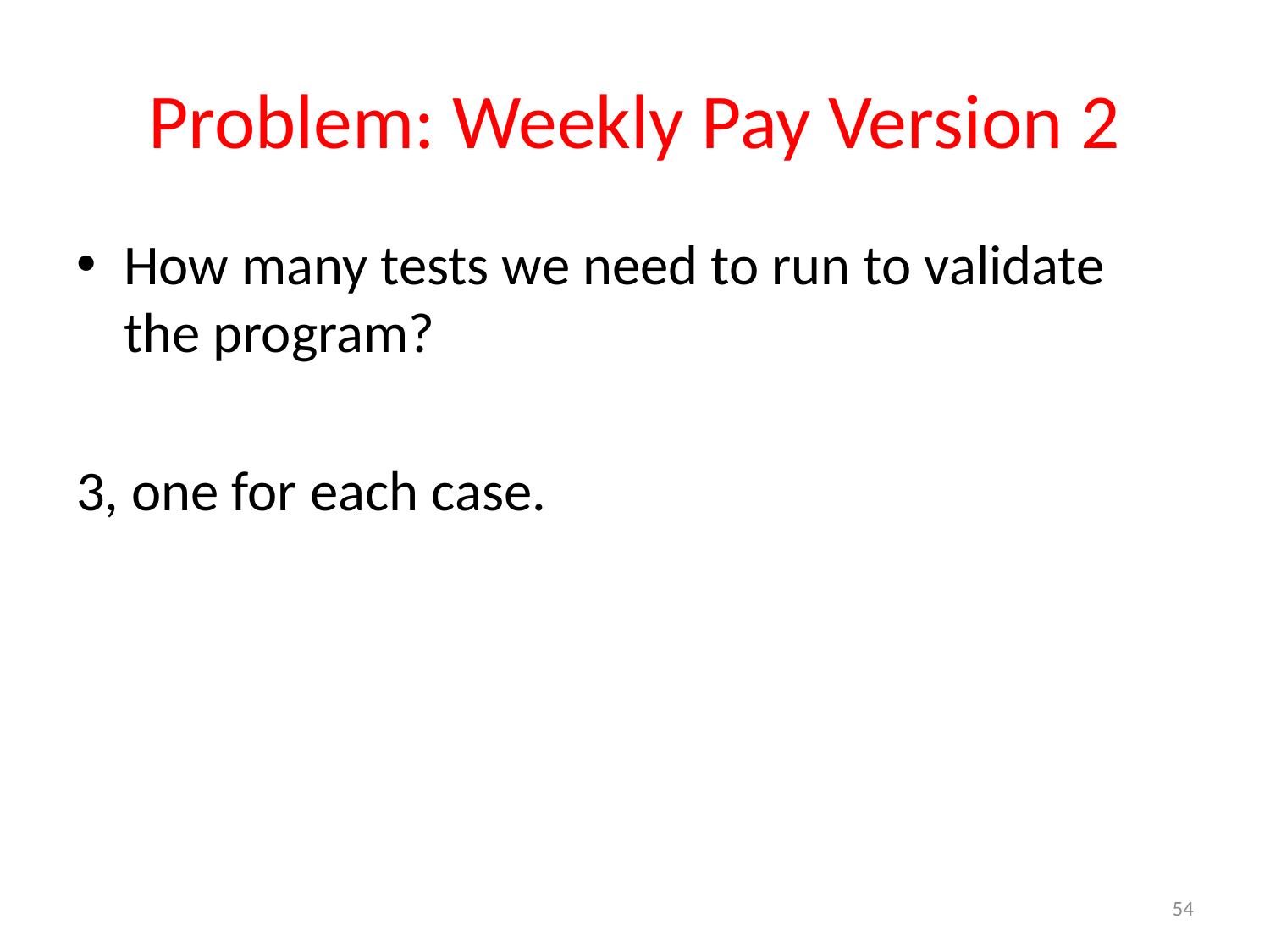

# Problem: Weekly Pay Version 2
How many tests we need to run to validate the program?

3, one for each case.

54